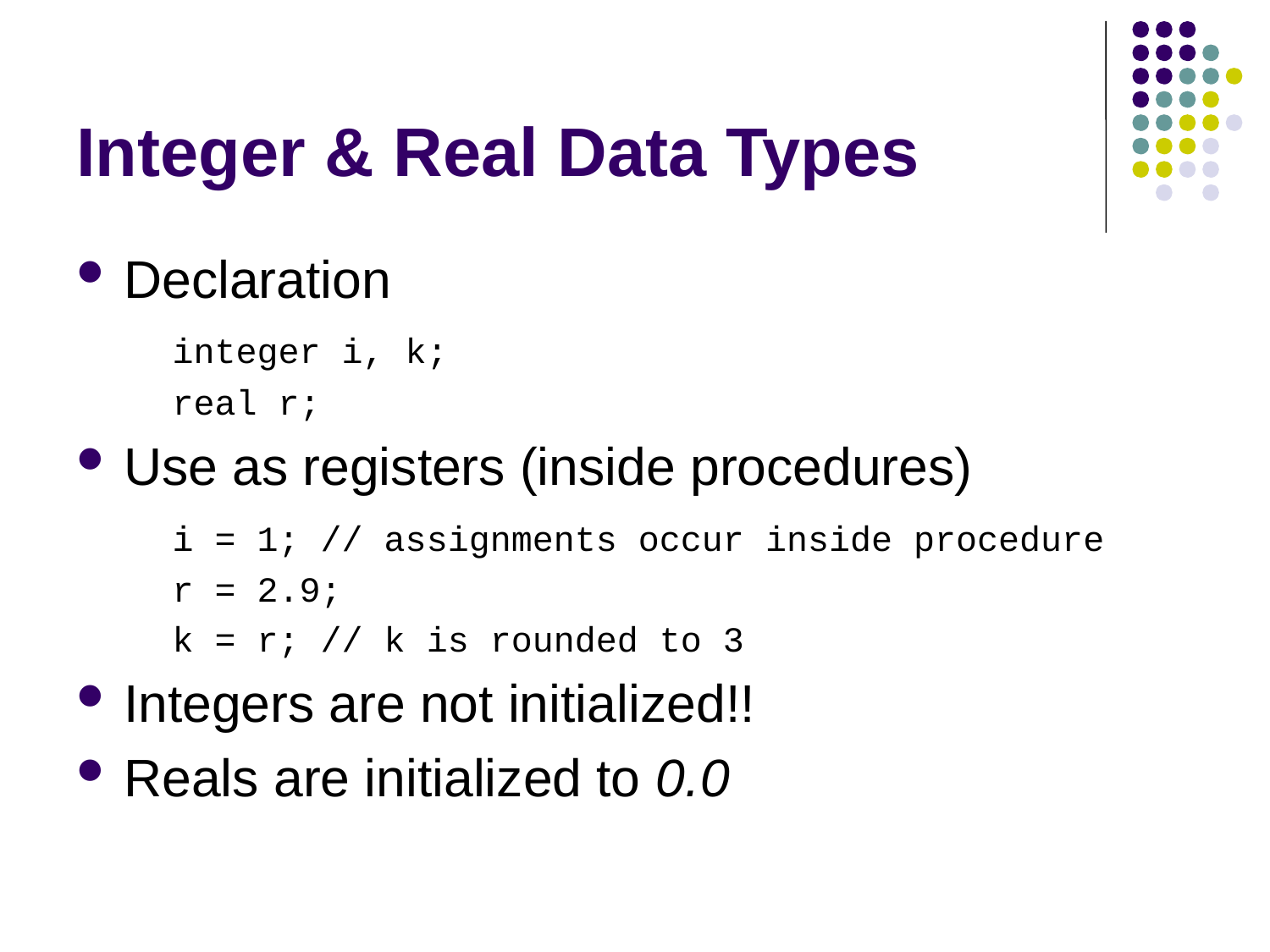

# Integer & Real Data Types
Declaration
	integer i, k;
	real r;
Use as registers (inside procedures)
	i = 1; // assignments occur inside procedure
	r = 2.9;
	k = r; // k is rounded to 3
Integers are not initialized!!
Reals are initialized to 0.0